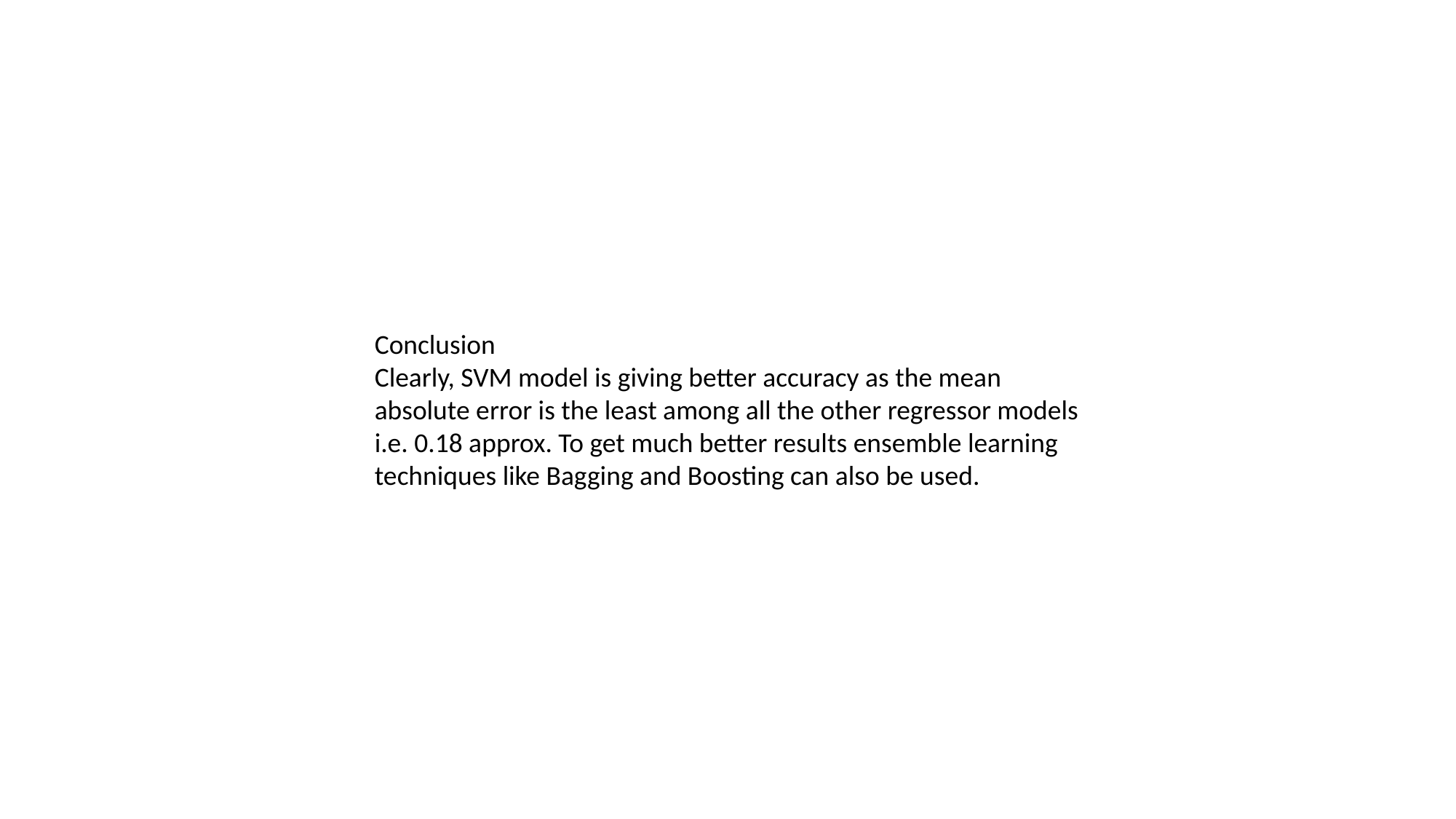

Conclusion
Clearly, SVM model is giving better accuracy as the mean absolute error is the least among all the other regressor models i.e. 0.18 approx. To get much better results ensemble learning techniques like Bagging and Boosting can also be used.